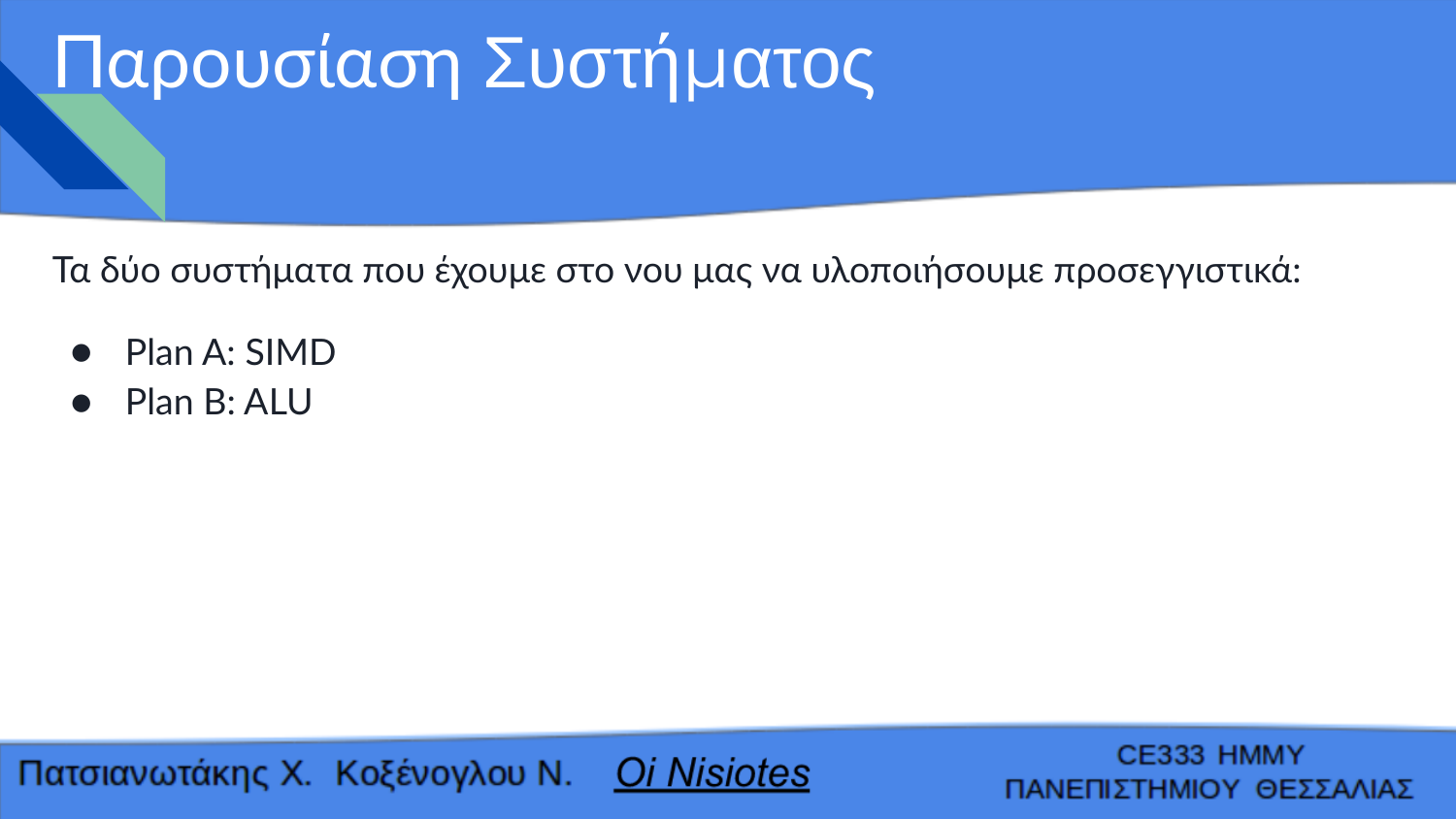

# Παρουσίαση Συστήματος
Τα δύο συστήματα που έχουμε στο νου μας να υλοποιήσουμε προσεγγιστικά:
Plan A: SIMD
Plan B: ALU